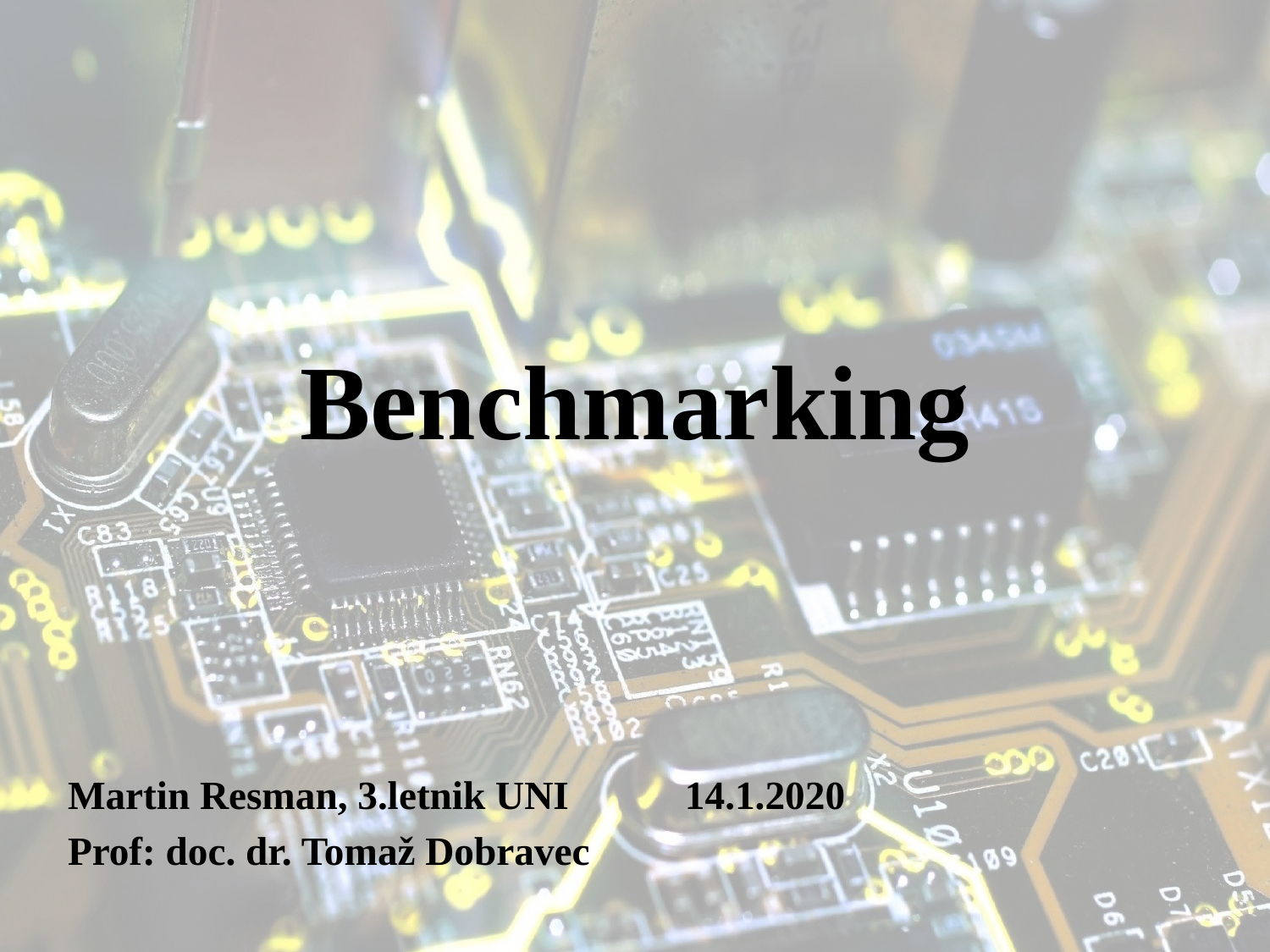

# Benchmarking

Martin Resman, 3.letnik UNI			14.1.2020
Prof: doc. dr. Tomaž Dobravec